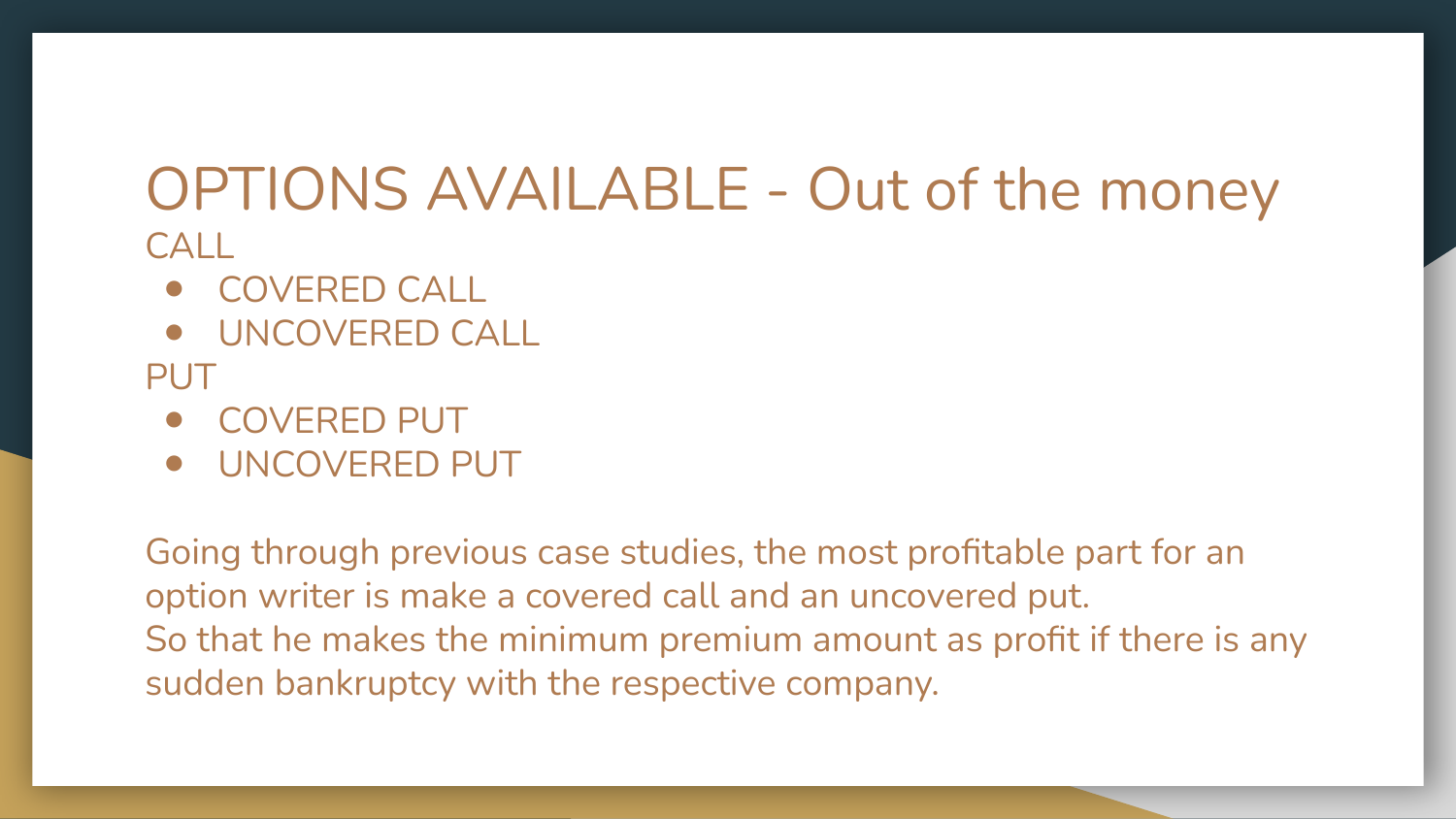

# OPTIONS AVAILABLE - Out of the money
CALL
COVERED CALL
UNCOVERED CALL
PUT
COVERED PUT
UNCOVERED PUT

Going through previous case studies, the most profitable part for an option writer is make a covered call and an uncovered put.
So that he makes the minimum premium amount as profit if there is any sudden bankruptcy with the respective company.